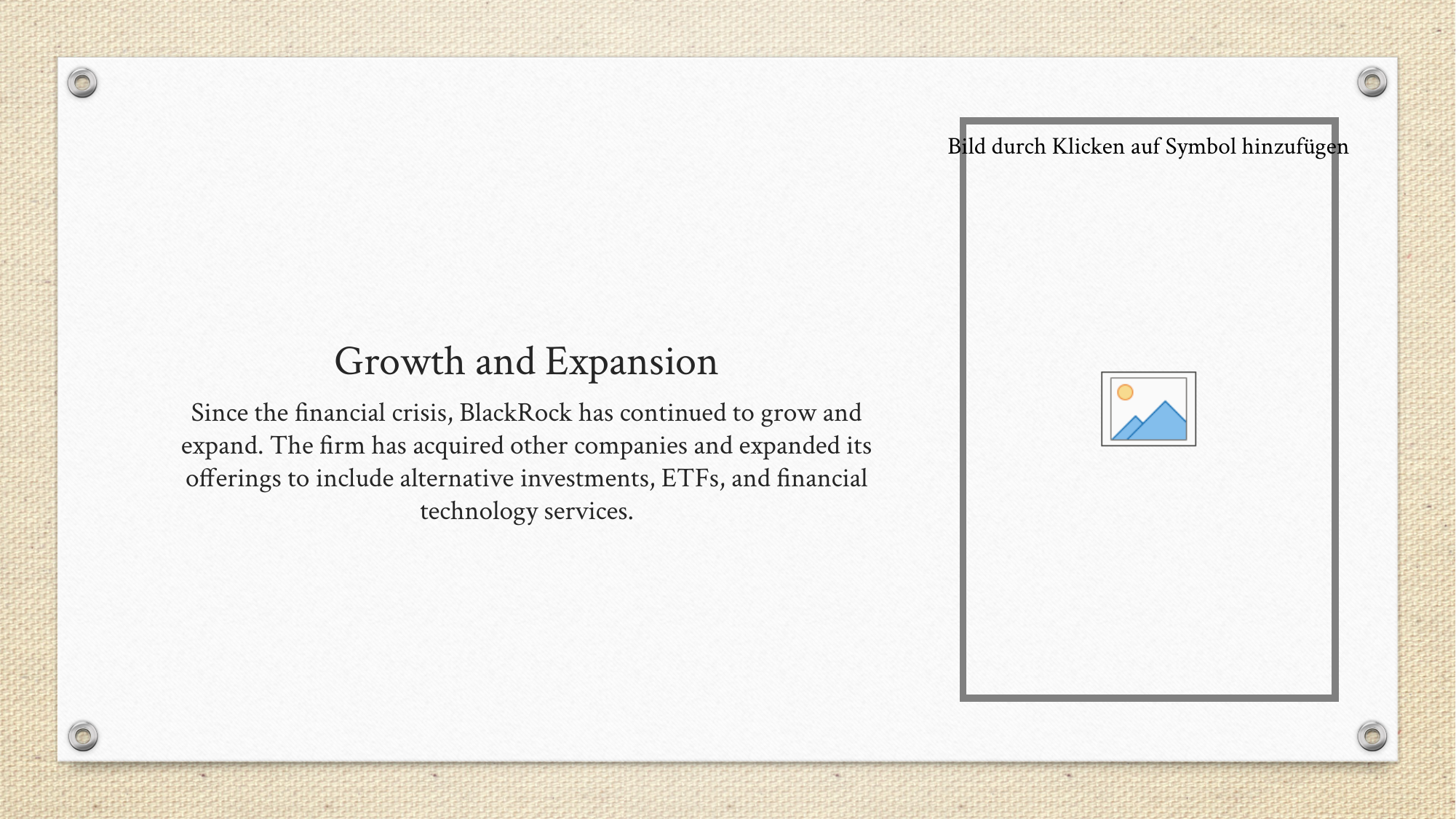

# Growth and Expansion
Since the financial crisis, BlackRock has continued to grow and expand. The firm has acquired other companies and expanded its offerings to include alternative investments, ETFs, and financial technology services.